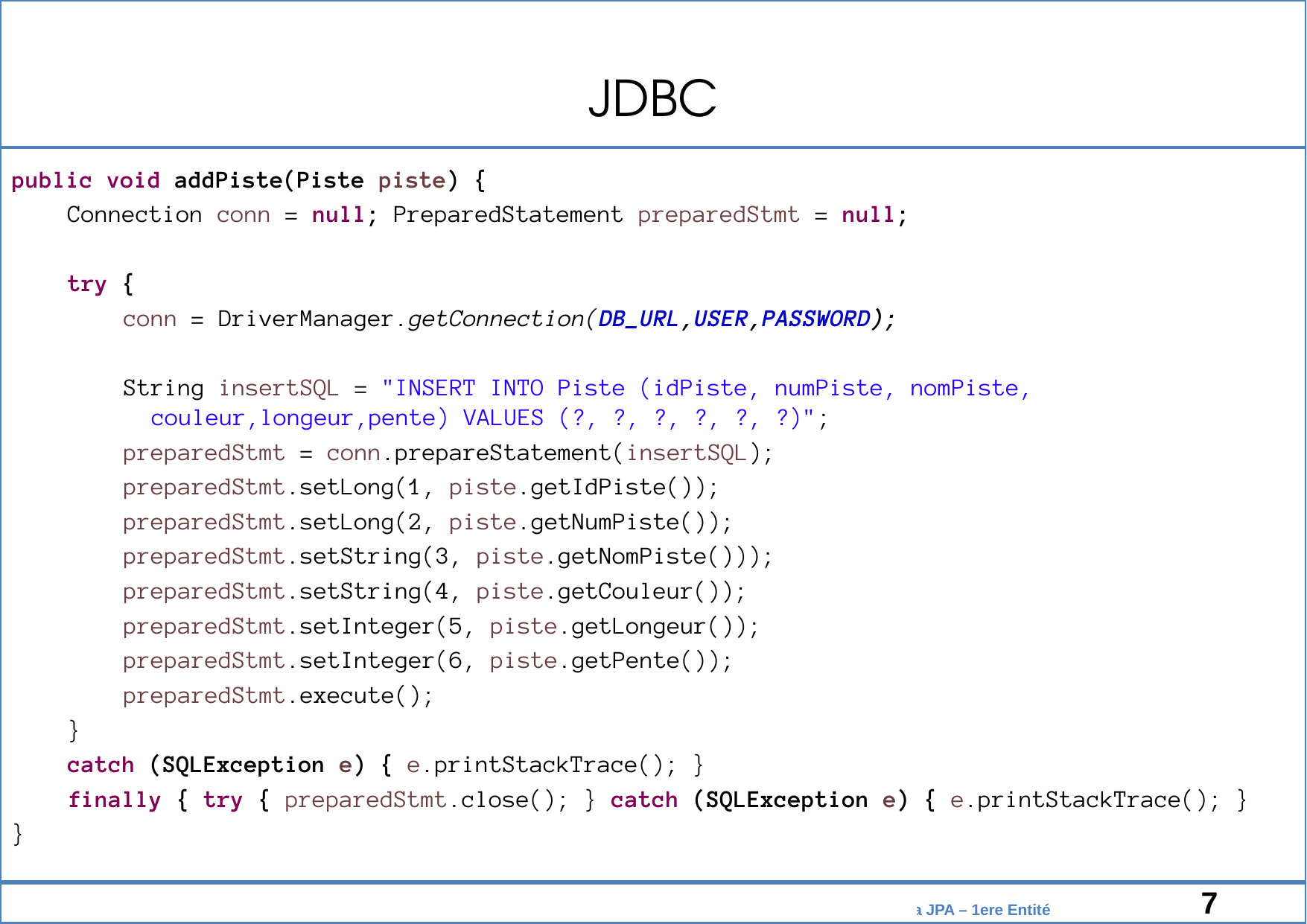

JDBC
public void addPiste(Piste piste) {
Connection conn = null; PreparedStatement preparedStmt = null;

try {
conn = DriverManager.getConnection(DB_URL,USER,PASSWORD);

String insertSQL = "INSERT INTO Piste (idPiste, numPiste, nomPiste, couleur,longeur,pente) VALUES (?, ?, ?, ?, ?, ?)";
preparedStmt = conn.prepareStatement(insertSQL);
preparedStmt.setLong(1, piste.getIdPiste());
preparedStmt.setLong(2, piste.getNumPiste());
preparedStmt.setString(3, piste.getNomPiste()));
preparedStmt.setString(4, piste.getCouleur());
preparedStmt.setInteger(5, piste.getLongeur());
preparedStmt.setInteger(6, piste.getPente());
preparedStmt.execute();
}
catch (SQLException e) { e.printStackTrace(); }
finally { try { preparedStmt.close(); } catch (SQLException e) { e.printStackTrace(); }
}
7